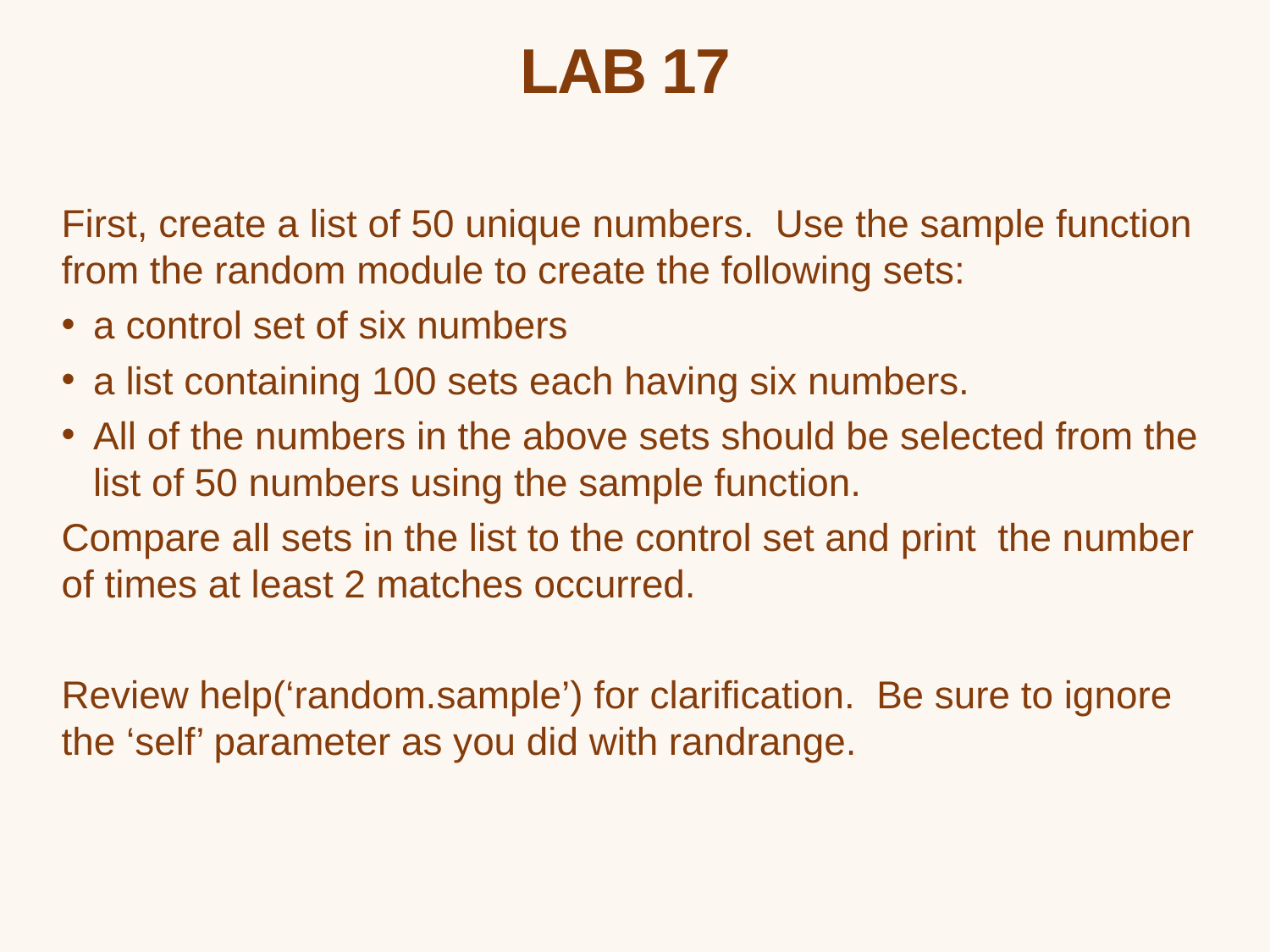

# LAB 17
First, create a list of 50 unique numbers.  Use the sample function from the random module to create the following sets:
a control set of six numbers
a list containing 100 sets each having six numbers.
All of the numbers in the above sets should be selected from the list of 50 numbers using the sample function.
Compare all sets in the list to the control set and print  the number of times at least 2 matches occurred.

Review help(‘random.sample’) for clarification.  Be sure to ignore the ‘self’ parameter as you did with randrange.